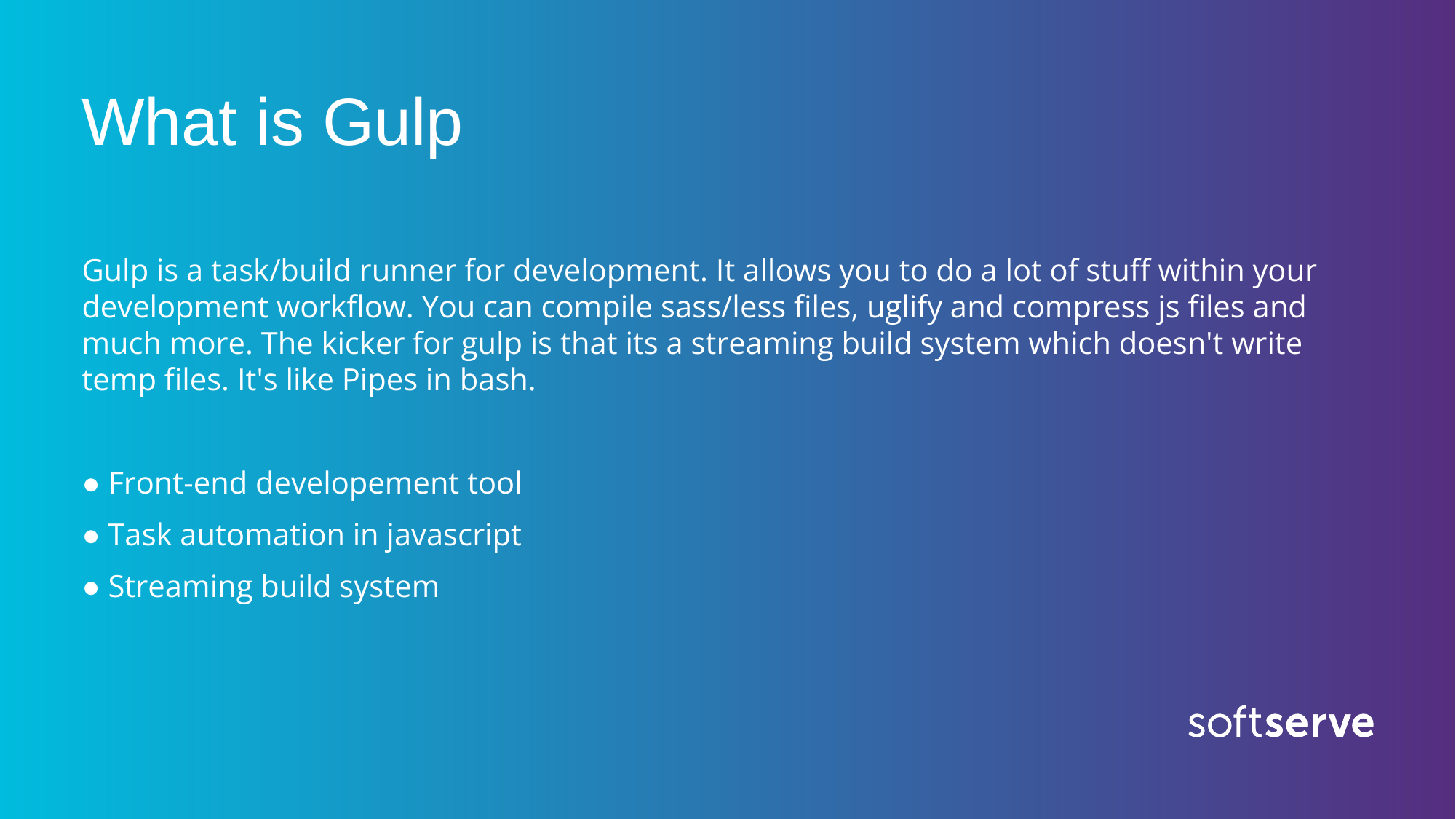

# What is Gulp
Gulp is a task/build runner for development. It allows you to do a lot of stuff within your development workflow. You can compile sass/less files, uglify and compress js files and much more. The kicker for gulp is that its a streaming build system which doesn't write temp files. It's like Pipes in bash.

● Front-end developement tool
● Task automation in javascript
● Streaming build system